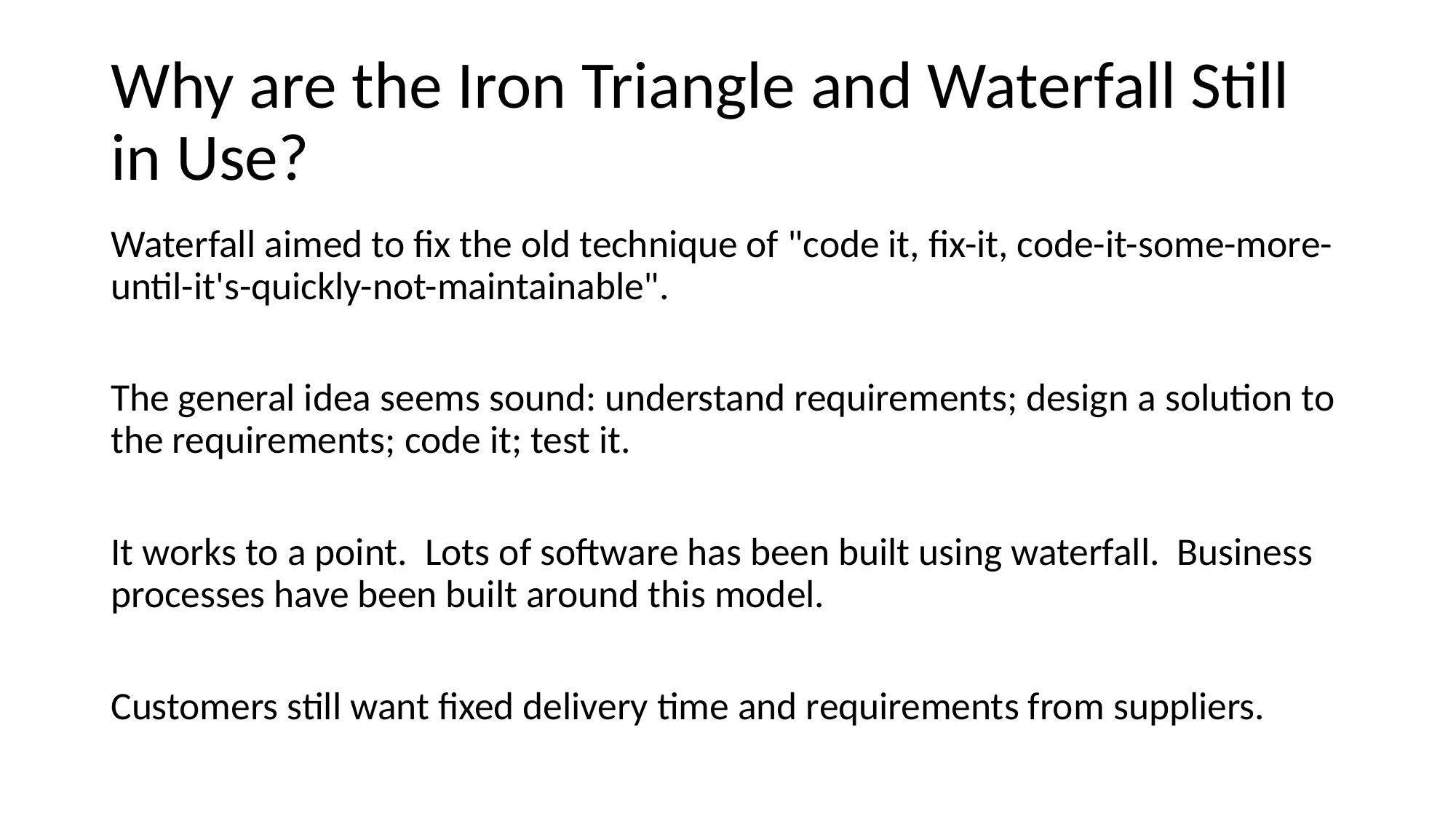

# Why are the Iron Triangle and Waterfall Still in Use?
Waterfall aimed to fix the old technique of "code it, fix-it, code-it-some-more-until-it's-quickly-not-maintainable".

The general idea seems sound: understand requirements; design a solution to the requirements; code it; test it.

It works to a point.  Lots of software has been built using waterfall.  Business processes have been built around this model.

Customers still want fixed delivery time and requirements from suppliers.